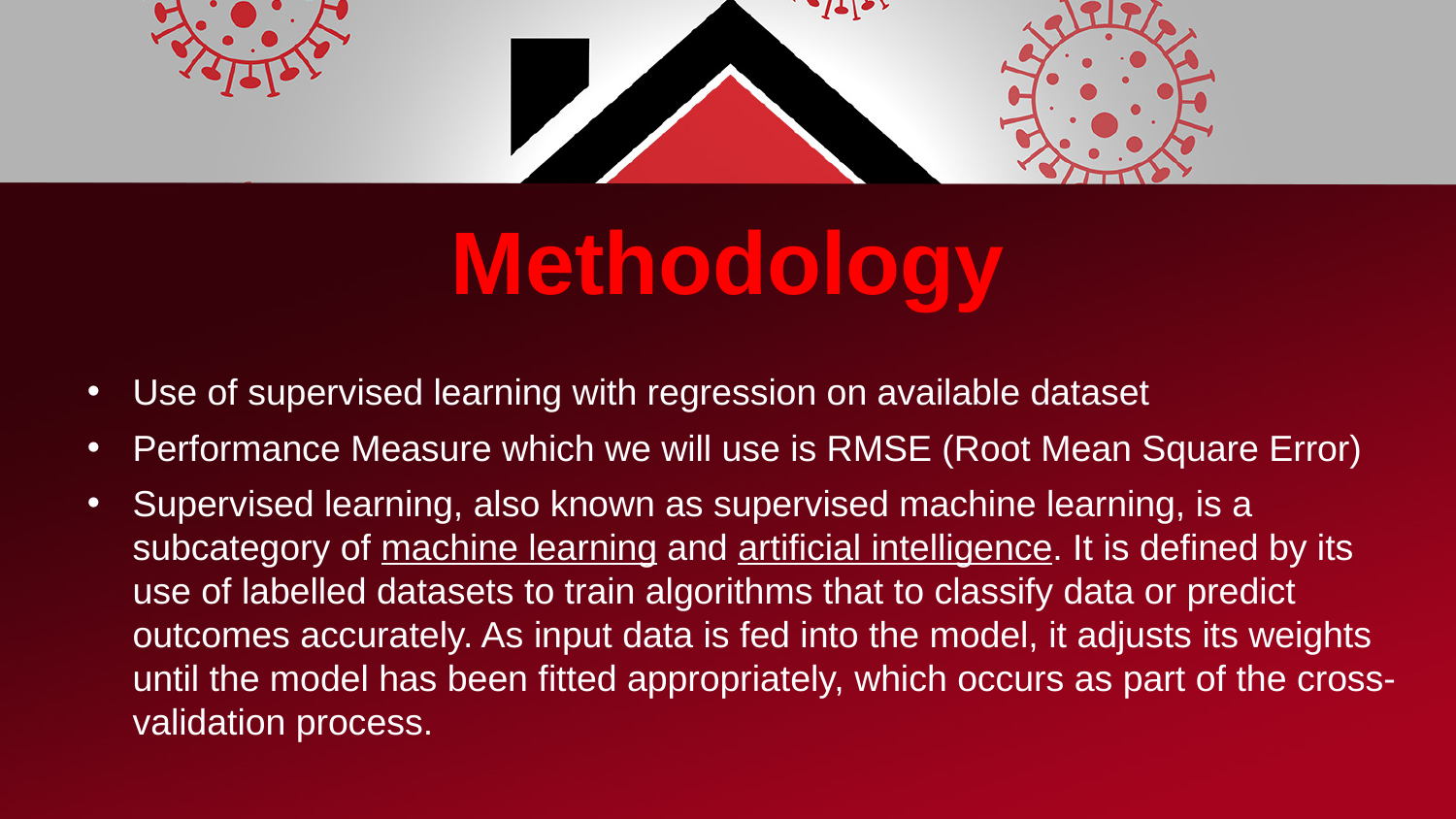

# Methodology
Use of supervised learning with regression on available dataset
Performance Measure which we will use is RMSE (Root Mean Square Error)
Supervised learning, also known as supervised machine learning, is a subcategory of machine learning and artificial intelligence. It is defined by its use of labelled datasets to train algorithms that to classify data or predict outcomes accurately. As input data is fed into the model, it adjusts its weights until the model has been fitted appropriately, which occurs as part of the cross-validation process.